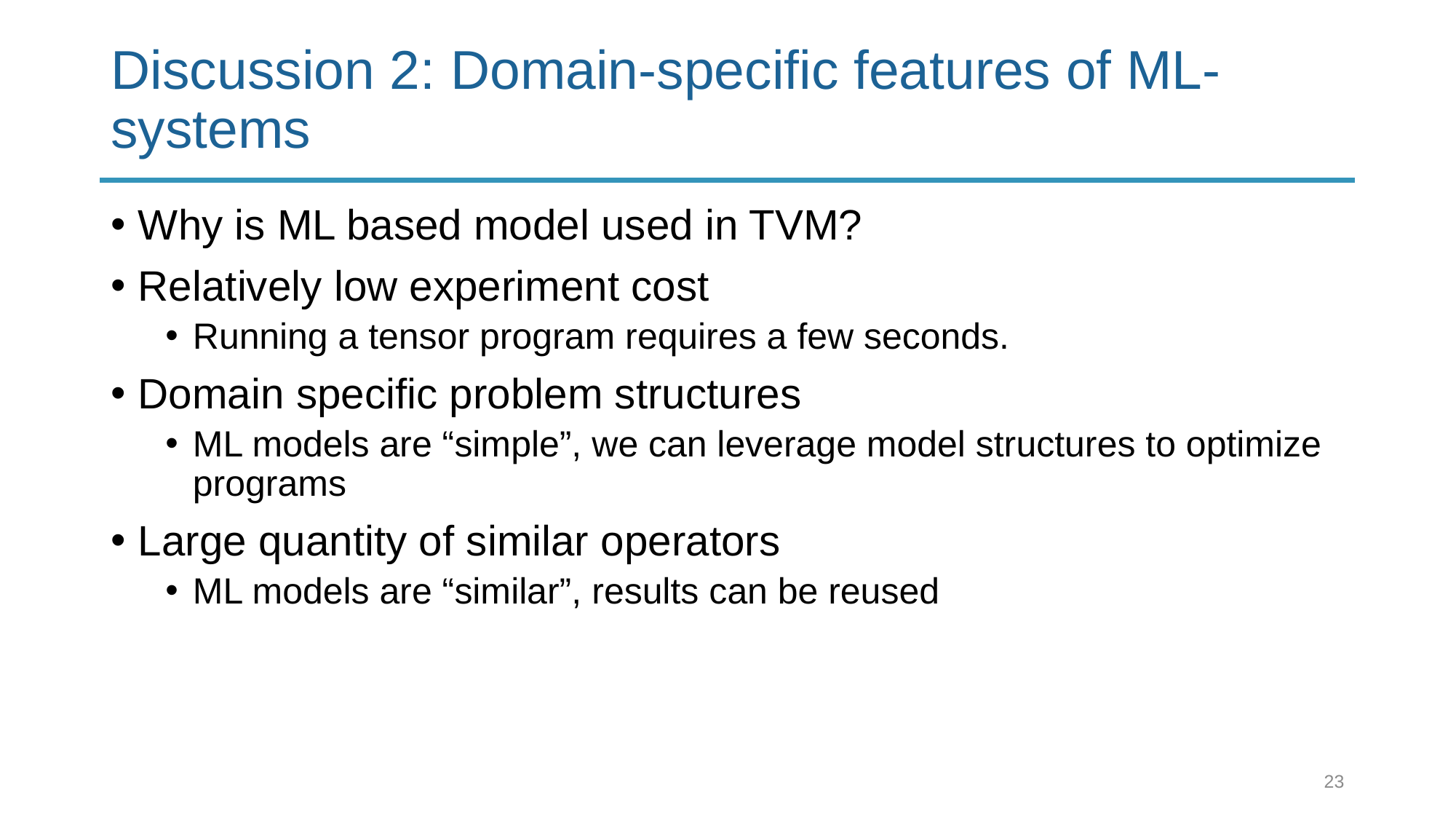

# Discussion 2: Domain-specific features of ML-systems
Why is ML based model used in TVM?
Relatively low experiment cost
Running a tensor program requires a few seconds.
Domain specific problem structures
ML models are “simple”, we can leverage model structures to optimize programs
Large quantity of similar operators
ML models are “similar”, results can be reused
23